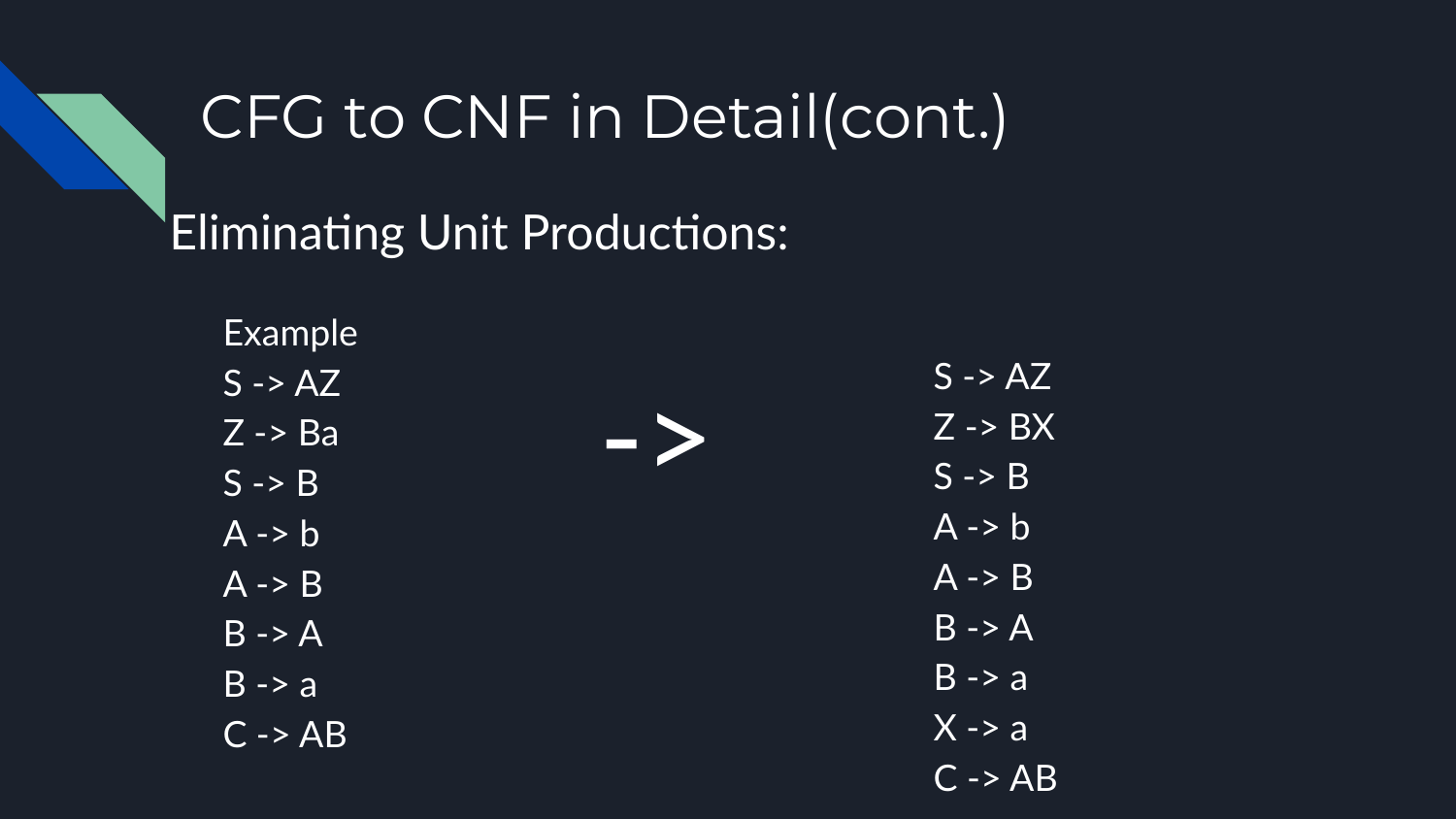

# CFG to CNF in Detail(cont.)
Eliminating Unit Productions:

Example
S -> AZ
Z -> Ba
S -> B
A -> b
A -> B
B -> A
B -> a
C -> AB

S -> AZ
Z -> BX
S -> B
A -> b
A -> B
B -> A
B -> a
X -> a
C -> AB

->